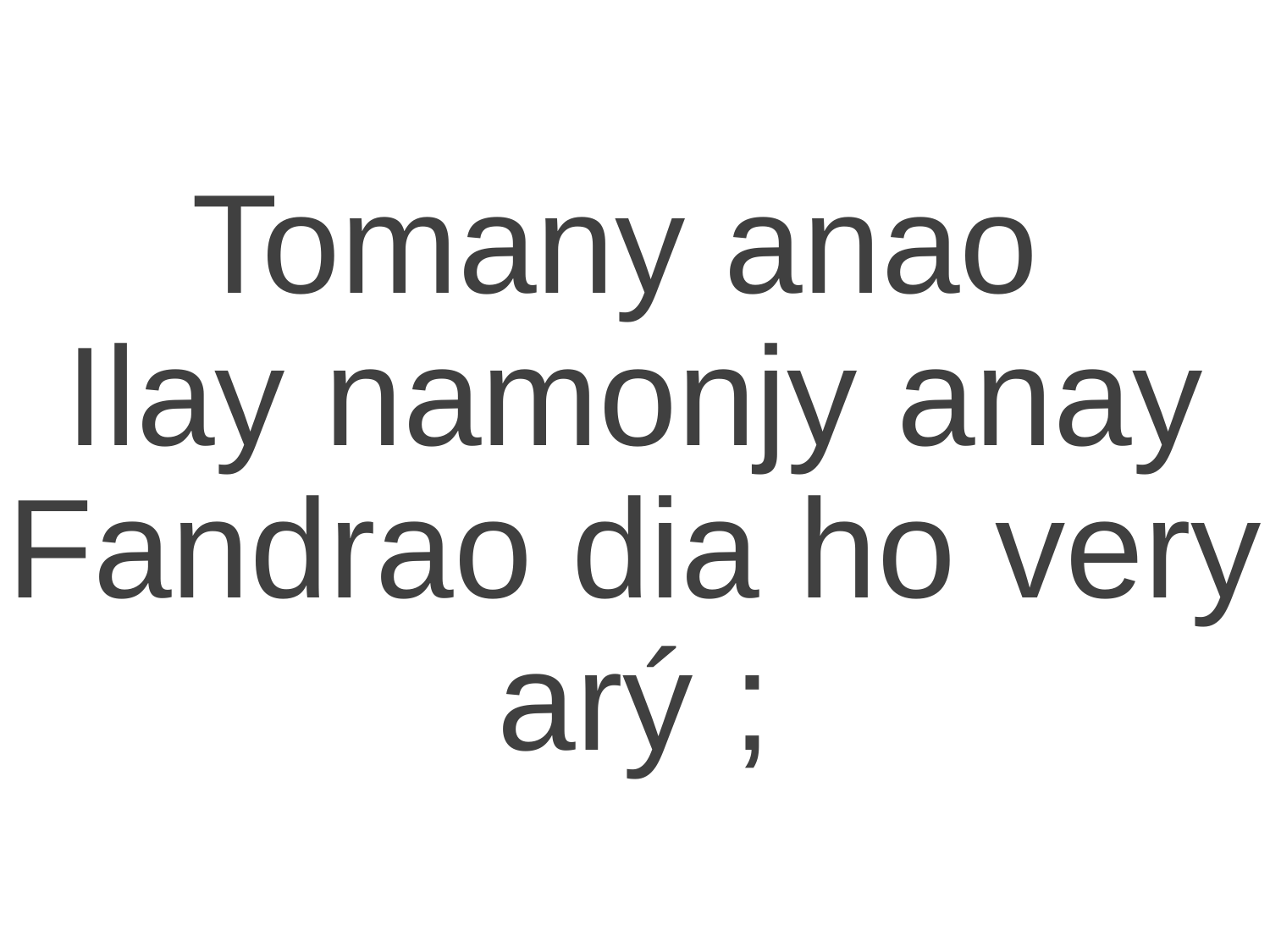

Tomany anao
Ilay namonjy anay
Fandrao dia ho very arý ;